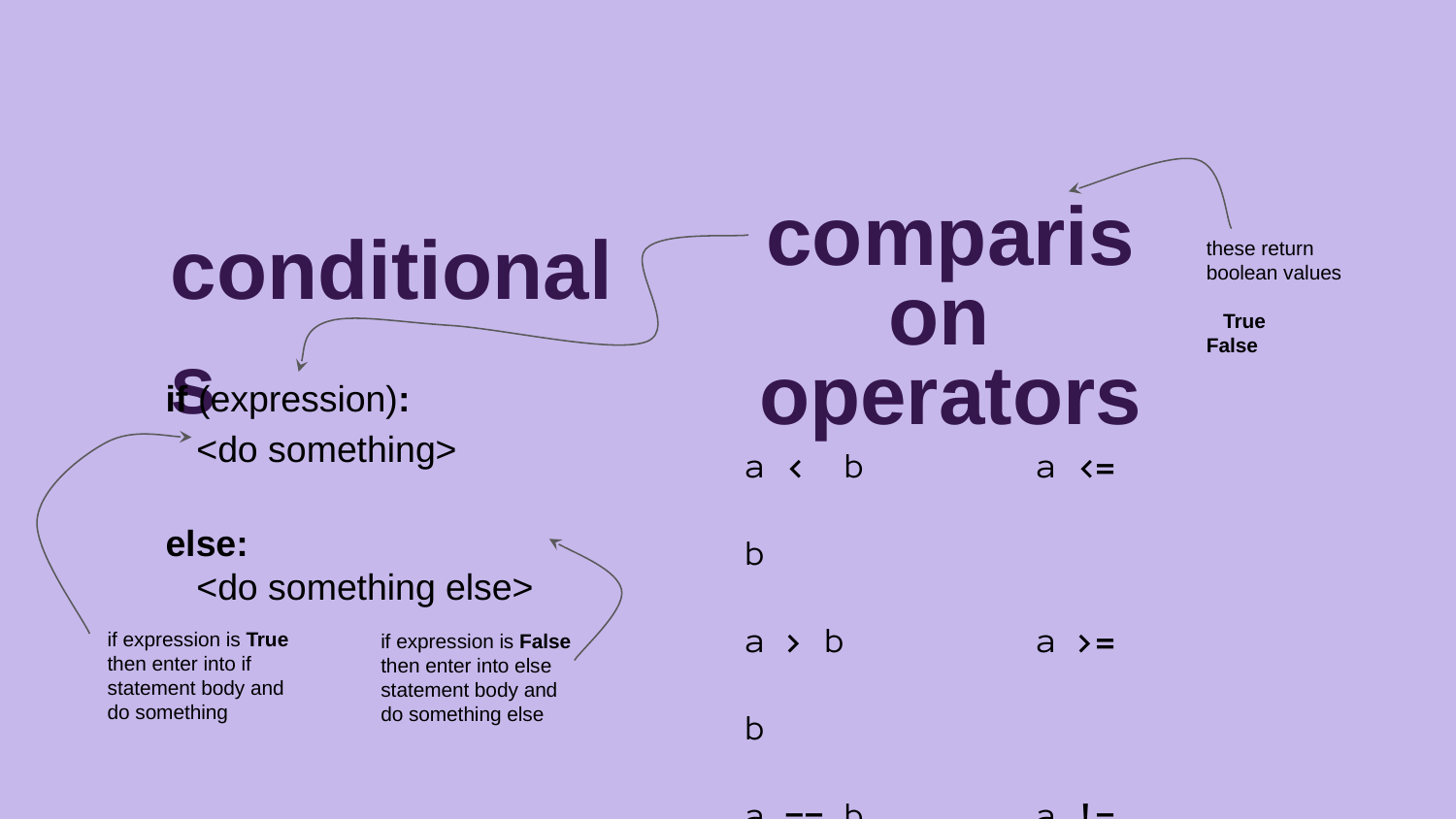

these return boolean values

   True	   False
conditionals

if (expression):
   <do something>
else:
   <do something else>
comparison
operators
a <  b		a <=  b
a > b		a >= b
a == b		a != b

if expression is True then enter into if statement body and do something

if expression is False then enter into else statement body and do something else